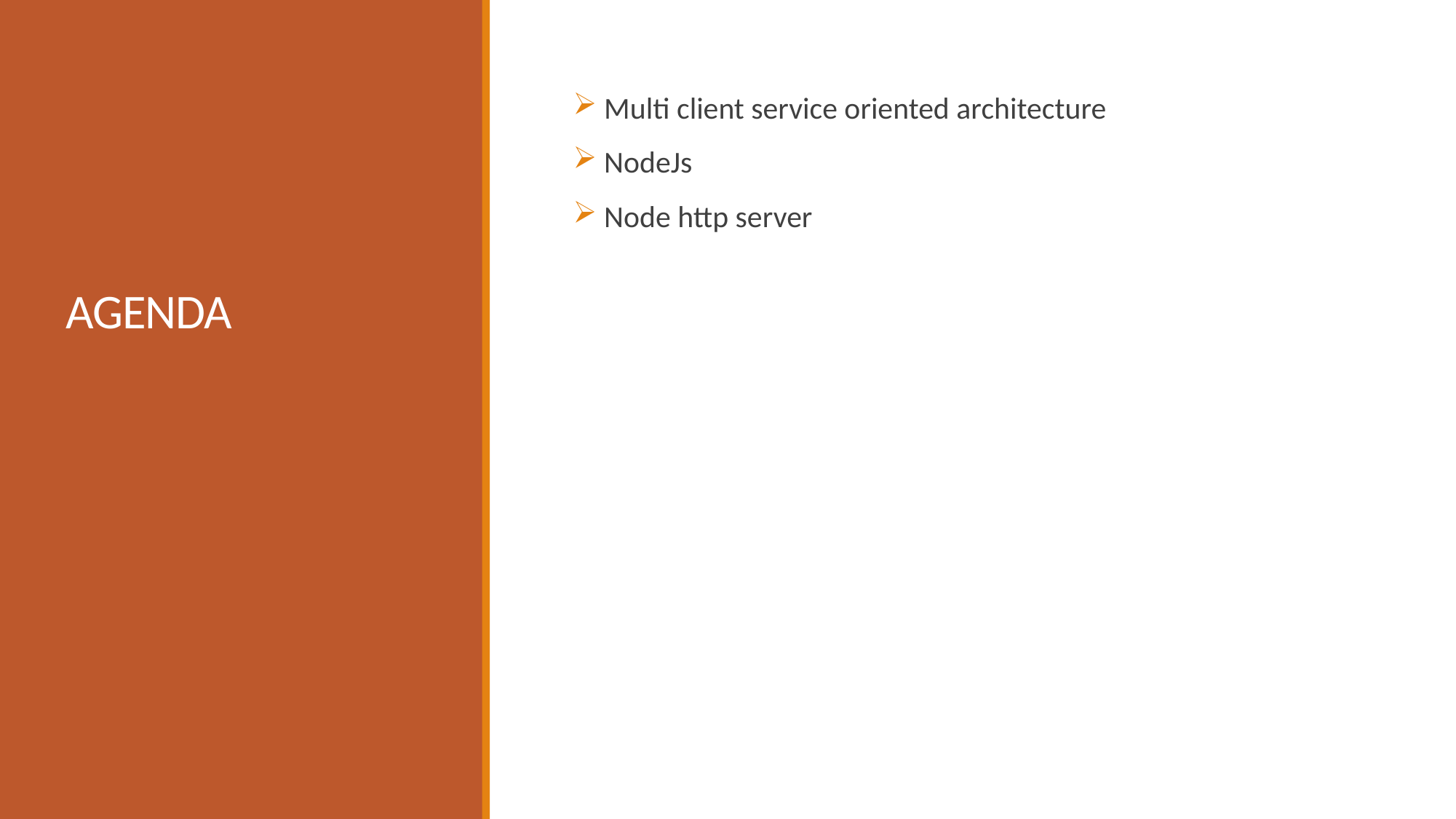

# AGENDA
 Multi client service oriented architecture
 NodeJs
 Node http server